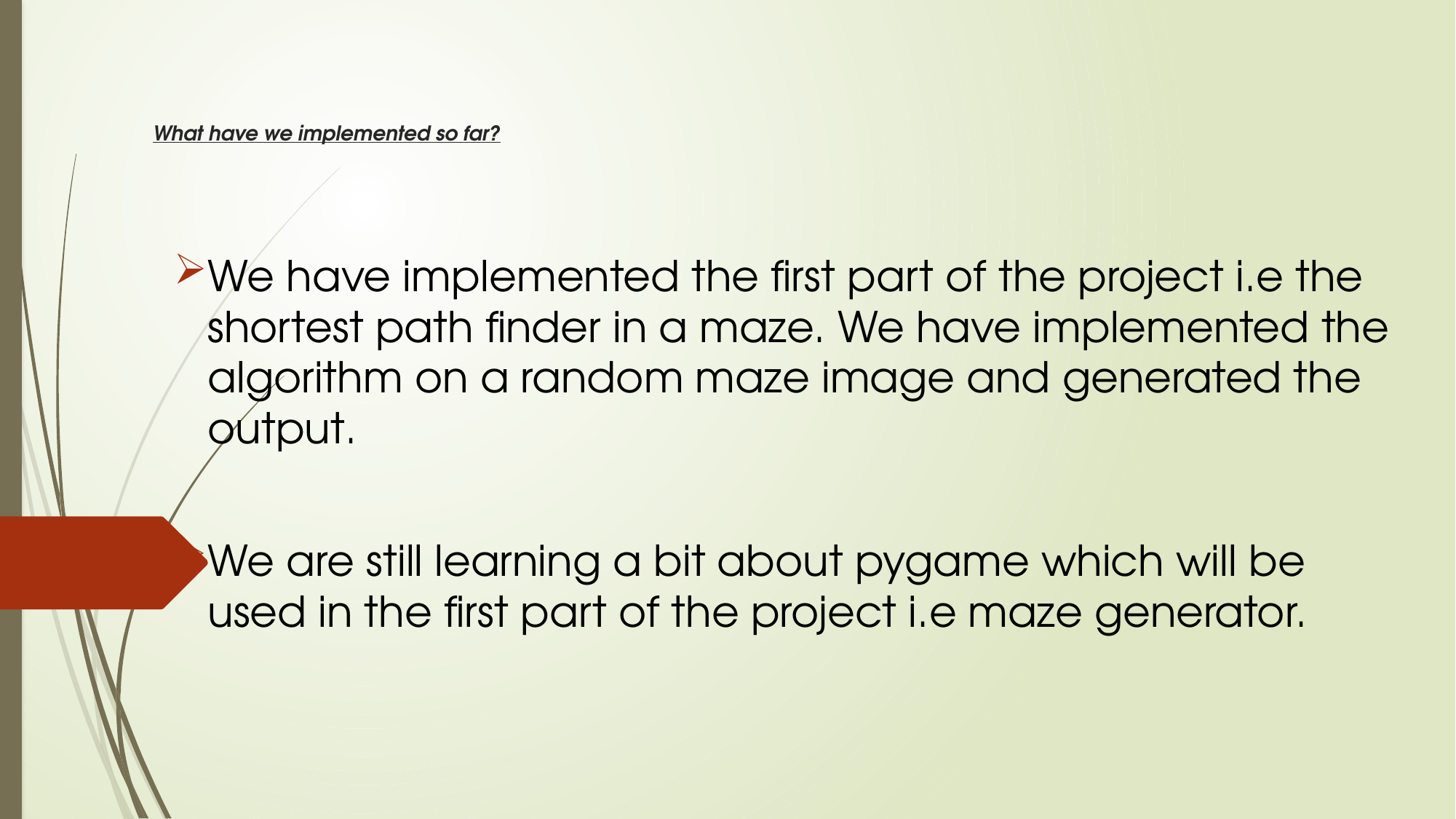

# What have we implemented so far?
We have implemented the first part of the project i.e the shortest path finder in a maze. We have implemented the algorithm on a random maze image and generated the output.

We are still learning a bit about pygame which will be used in the first part of the project i.e maze generator.